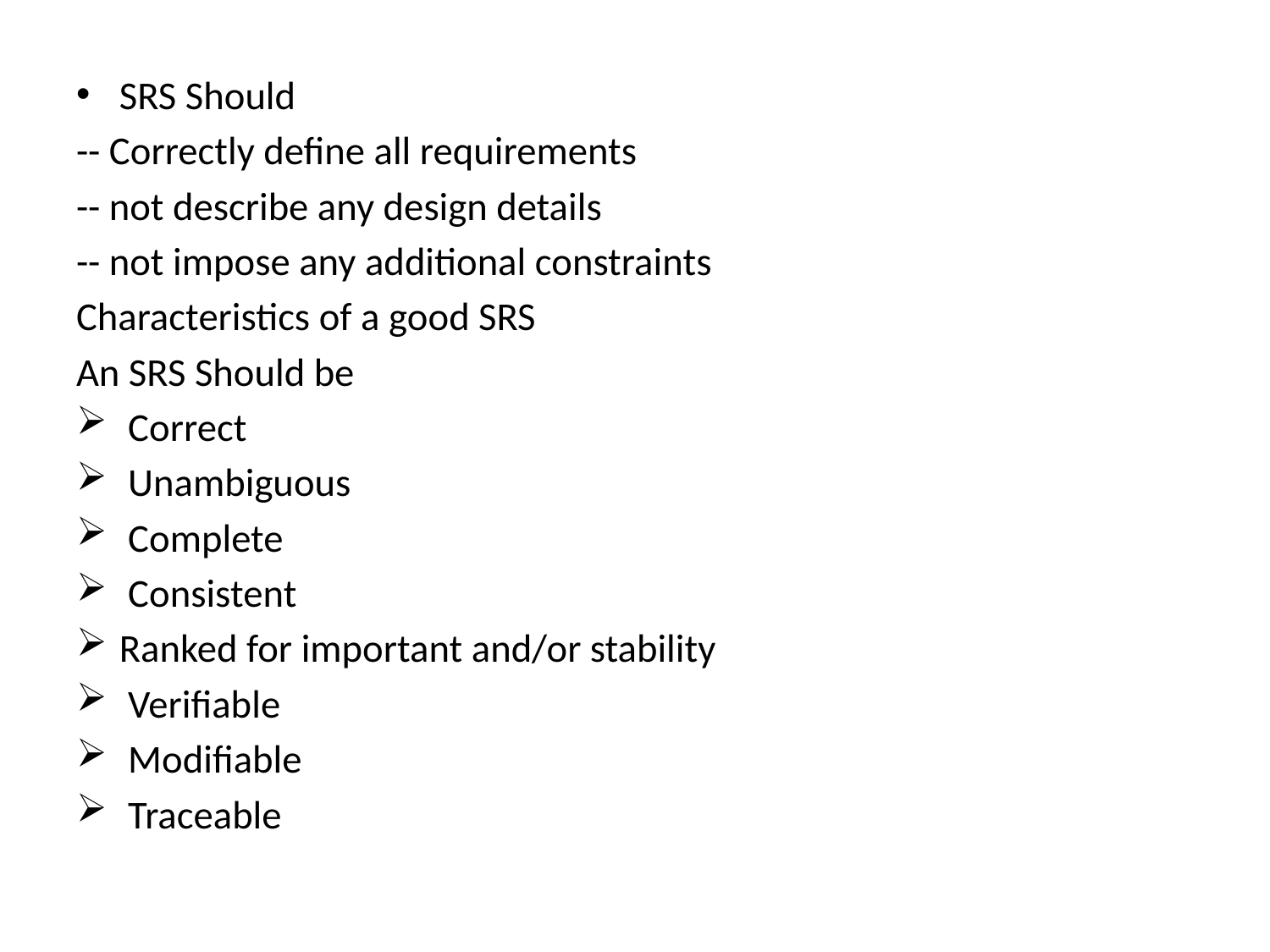

#
SRS Should
-- Correctly define all requirements
-- not describe any design details
-- not impose any additional constraints
Characteristics of a good SRS
An SRS Should be
 Correct
 Unambiguous
 Complete
 Consistent
Ranked for important and/or stability
 Verifiable
 Modifiable
 Traceable